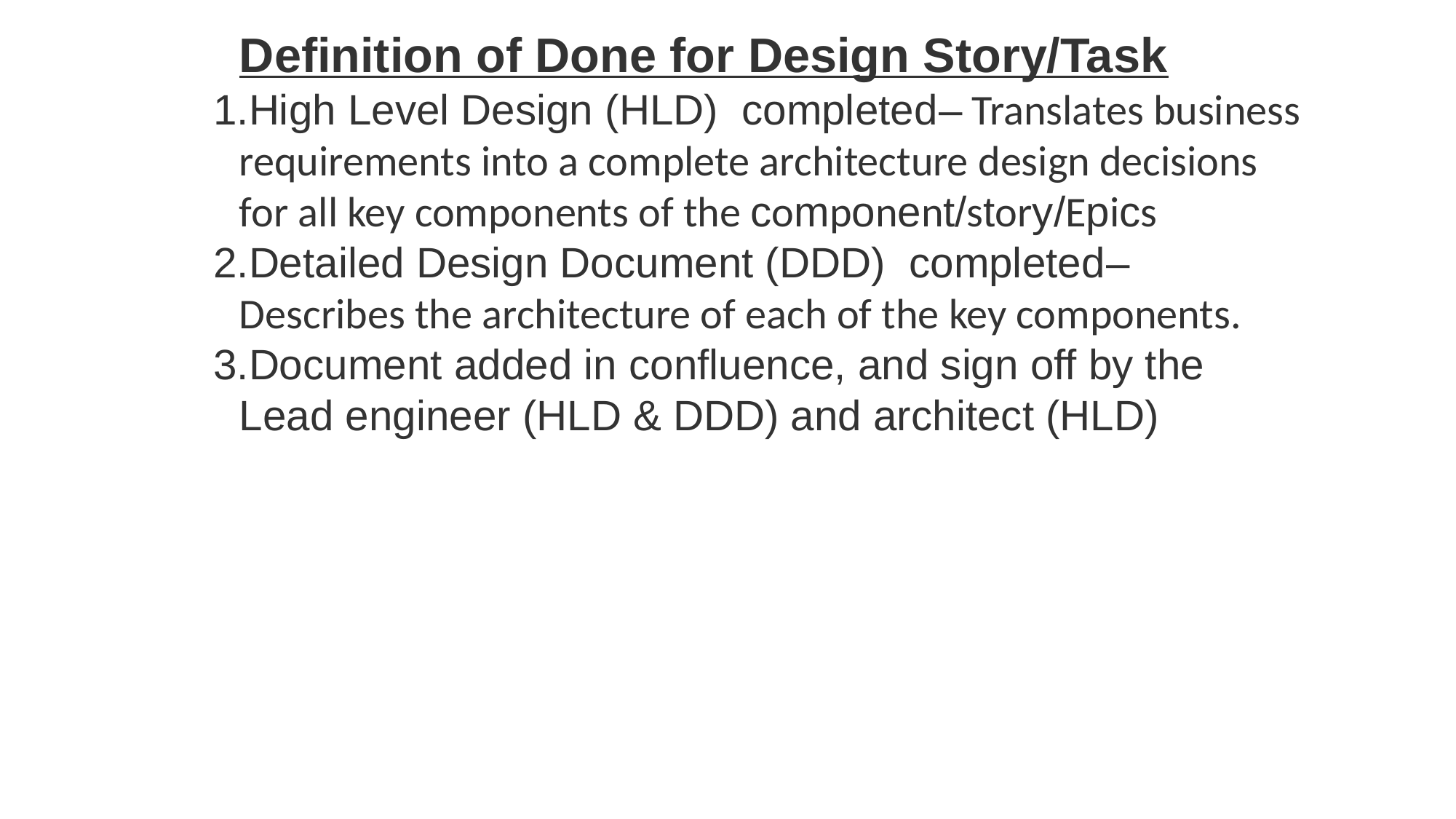

Definition of Done for Design Story/Task
High Level Design (HLD)  completed– Translates business requirements into a complete architecture design decisions for all key components of the component/story/Epics
Detailed Design Document (DDD)  completed– Describes the architecture of each of the key components.
Document added in confluence, and sign off by the Lead engineer (HLD & DDD) and architect (HLD)